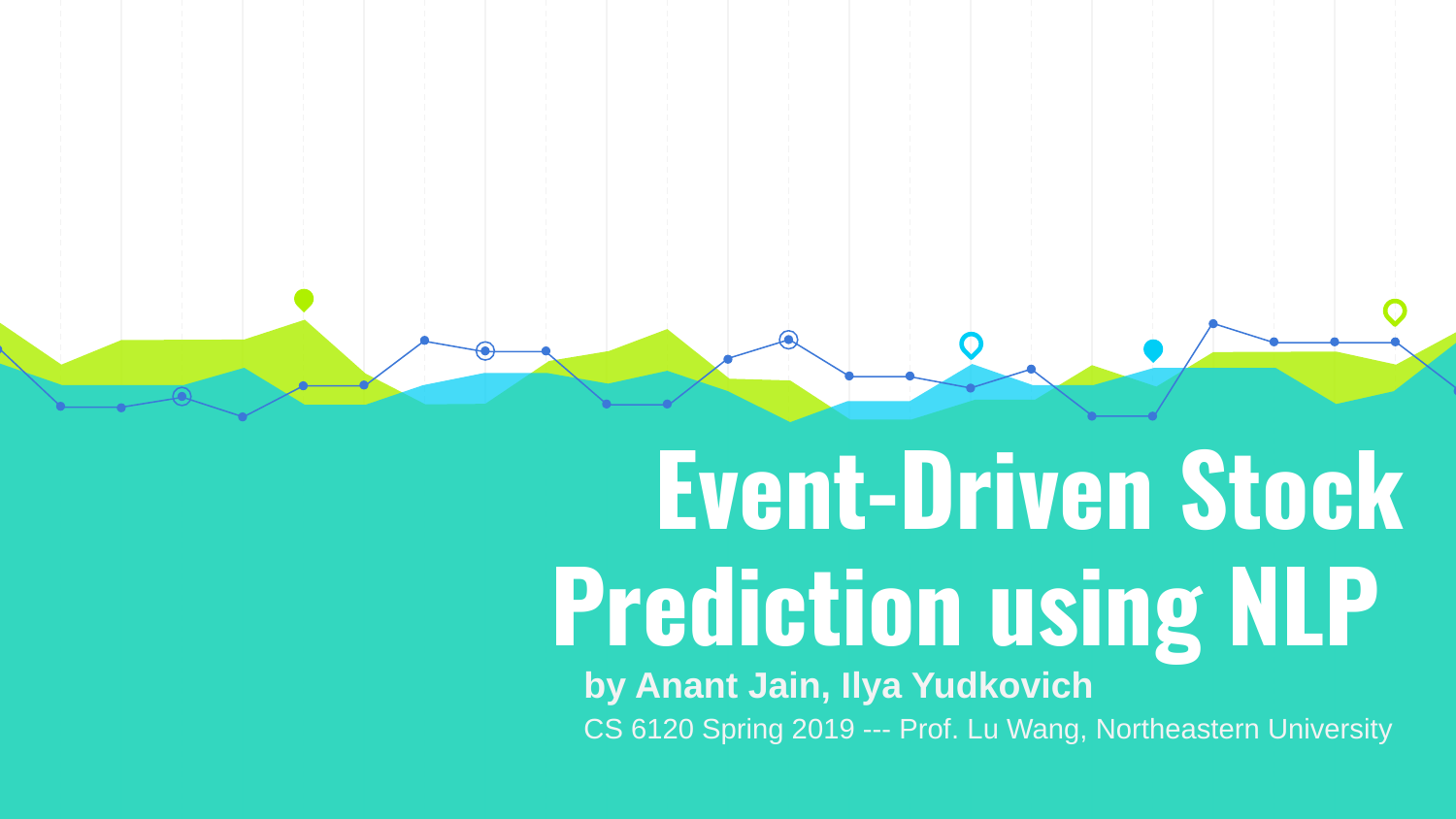

# Event-Driven Stock Prediction using NLP
by Anant Jain, Ilya Yudkovich
CS 6120 Spring 2019 --- Prof. Lu Wang, Northeastern University